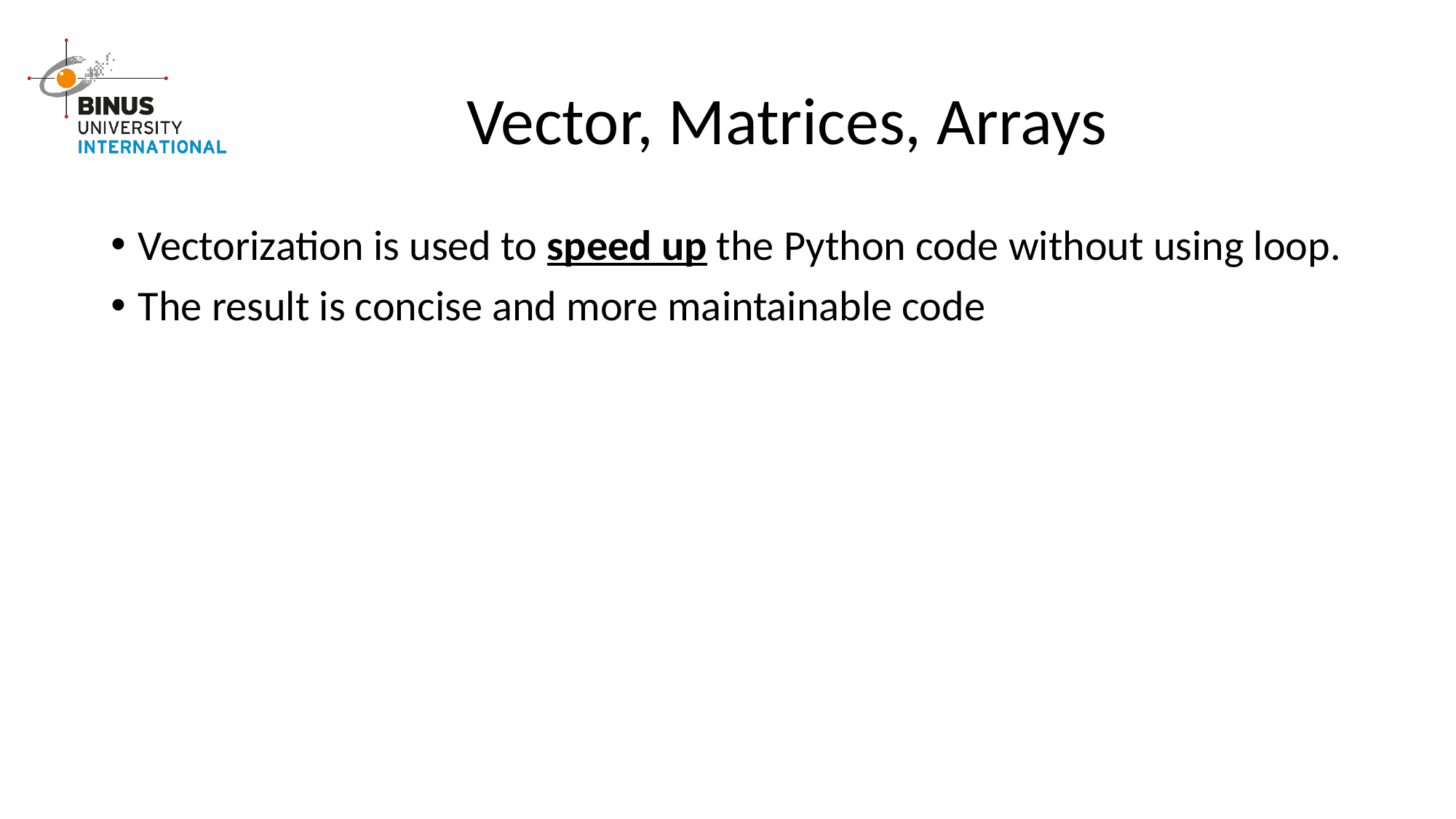

# Vector, Matrices, Arrays
Vectorization is used to speed up the Python code without using loop.
The result is concise and more maintainable code